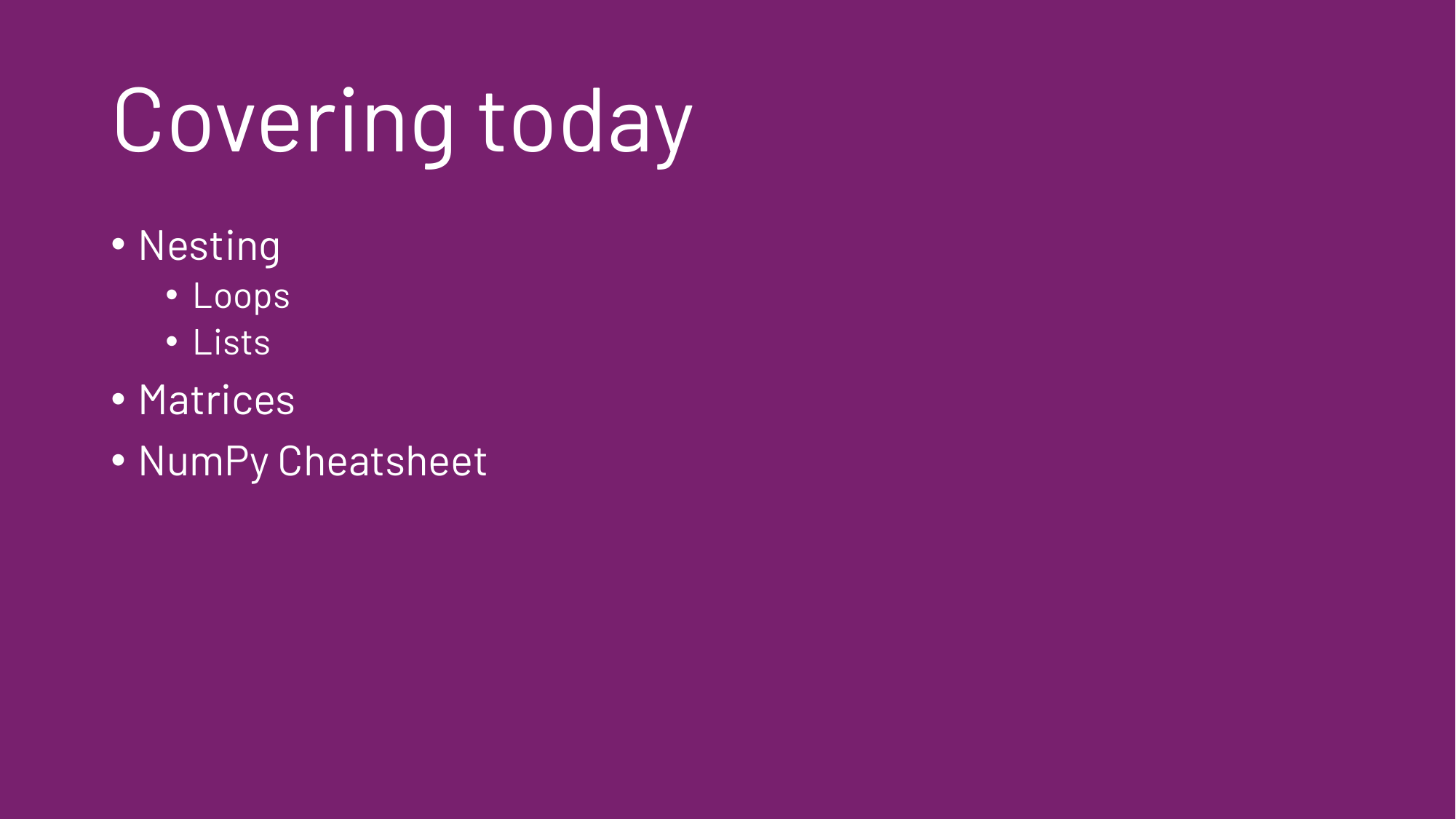

# Covering today
Nesting
Loops
Lists
Matrices
NumPy Cheatsheet